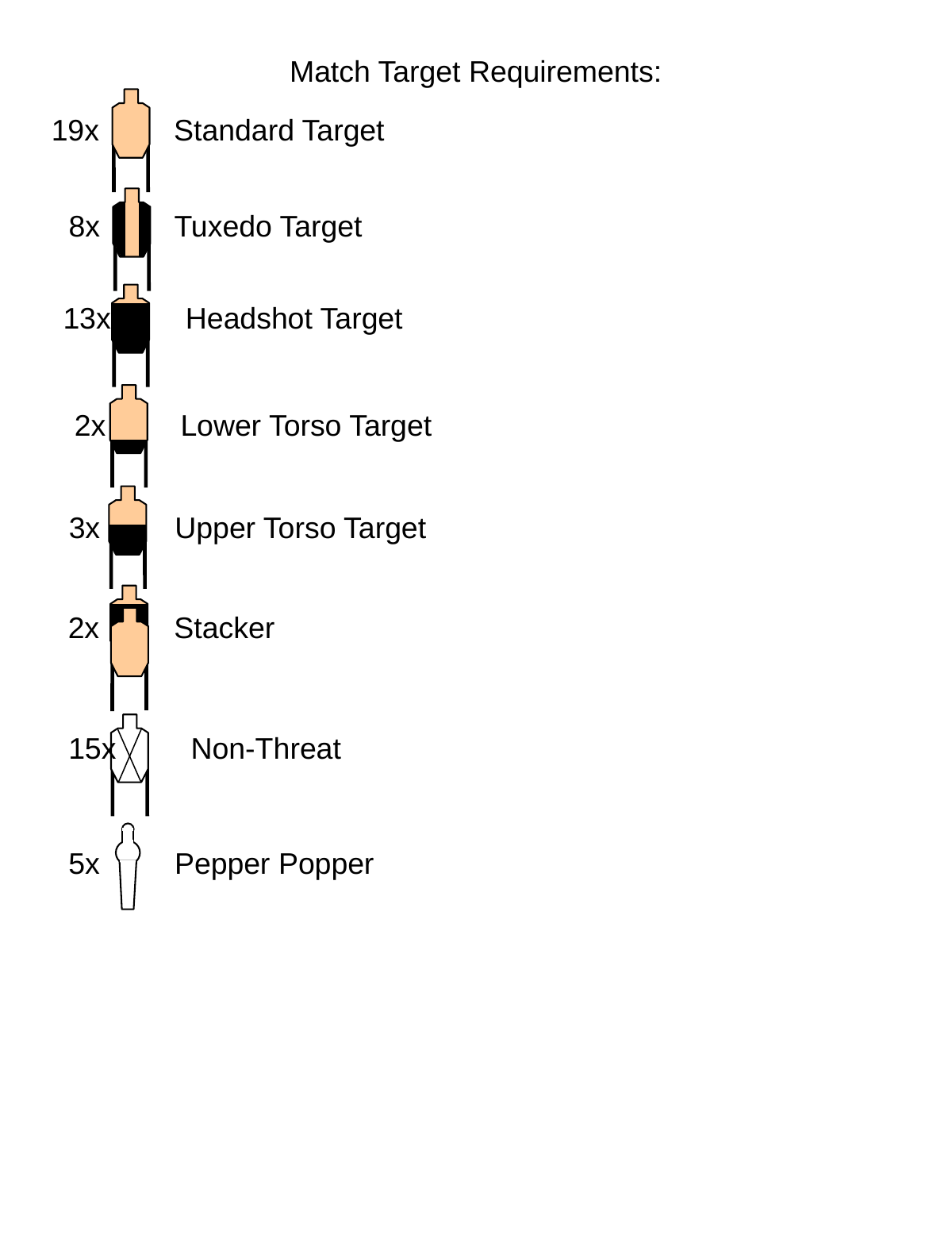

Match Target Requirements:

19x         Standard Target

8x         Tuxedo Target

13x         Headshot Target

2x         Lower Torso Target

3x         Upper Torso Target

2x         Stacker

15x         Non-Threat

5x         Pepper Popper